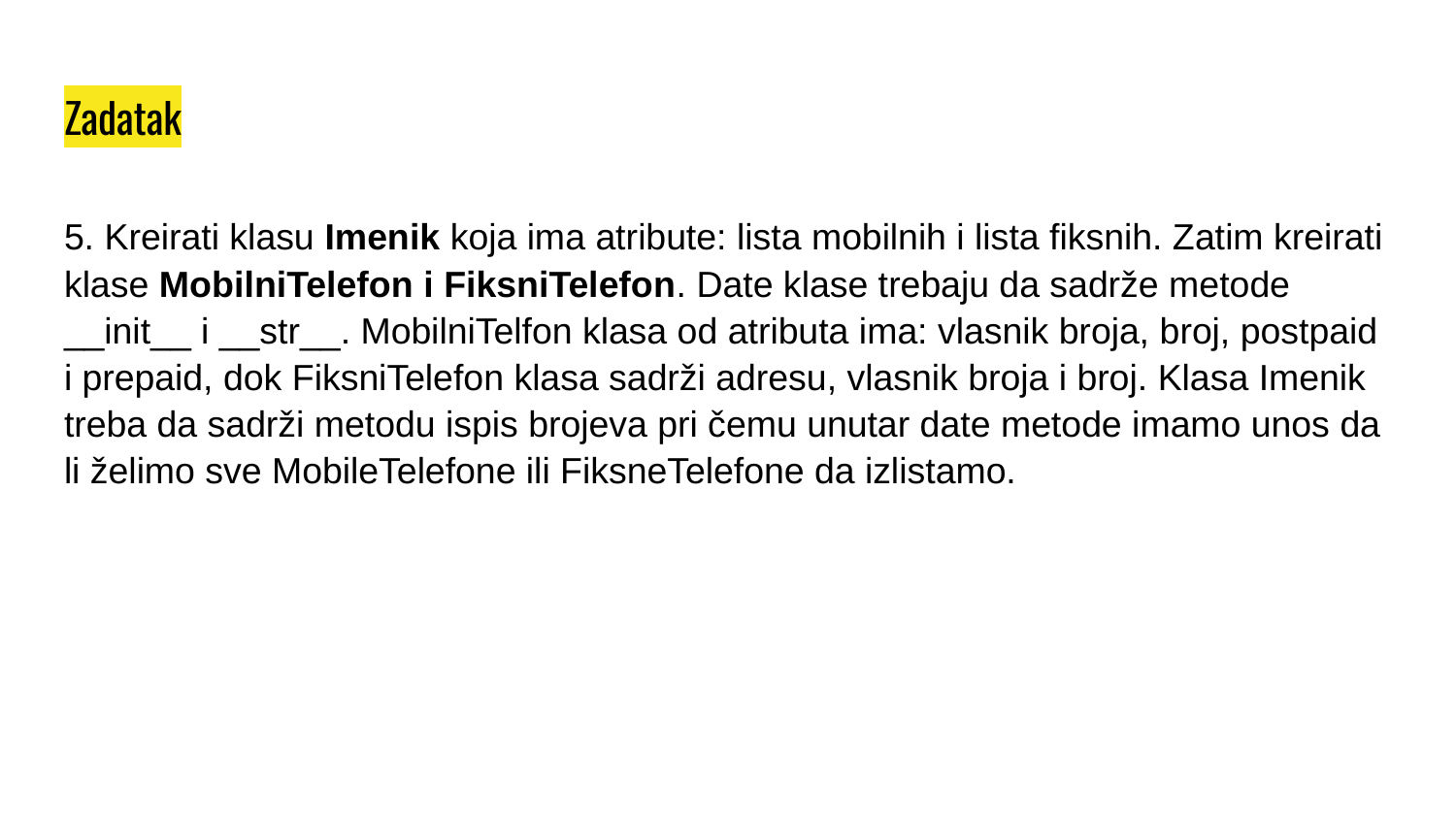

# Zadatak
5. Kreirati klasu Imenik koja ima atribute: lista mobilnih i lista fiksnih. Zatim kreirati klase MobilniTelefon i FiksniTelefon. Date klase trebaju da sadrže metode __init__ i __str__. MobilniTelfon klasa od atributa ima: vlasnik broja, broj, postpaid i prepaid, dok FiksniTelefon klasa sadrži adresu, vlasnik broja i broj. Klasa Imenik treba da sadrži metodu ispis brojeva pri čemu unutar date metode imamo unos da li želimo sve MobileTelefone ili FiksneTelefone da izlistamo.